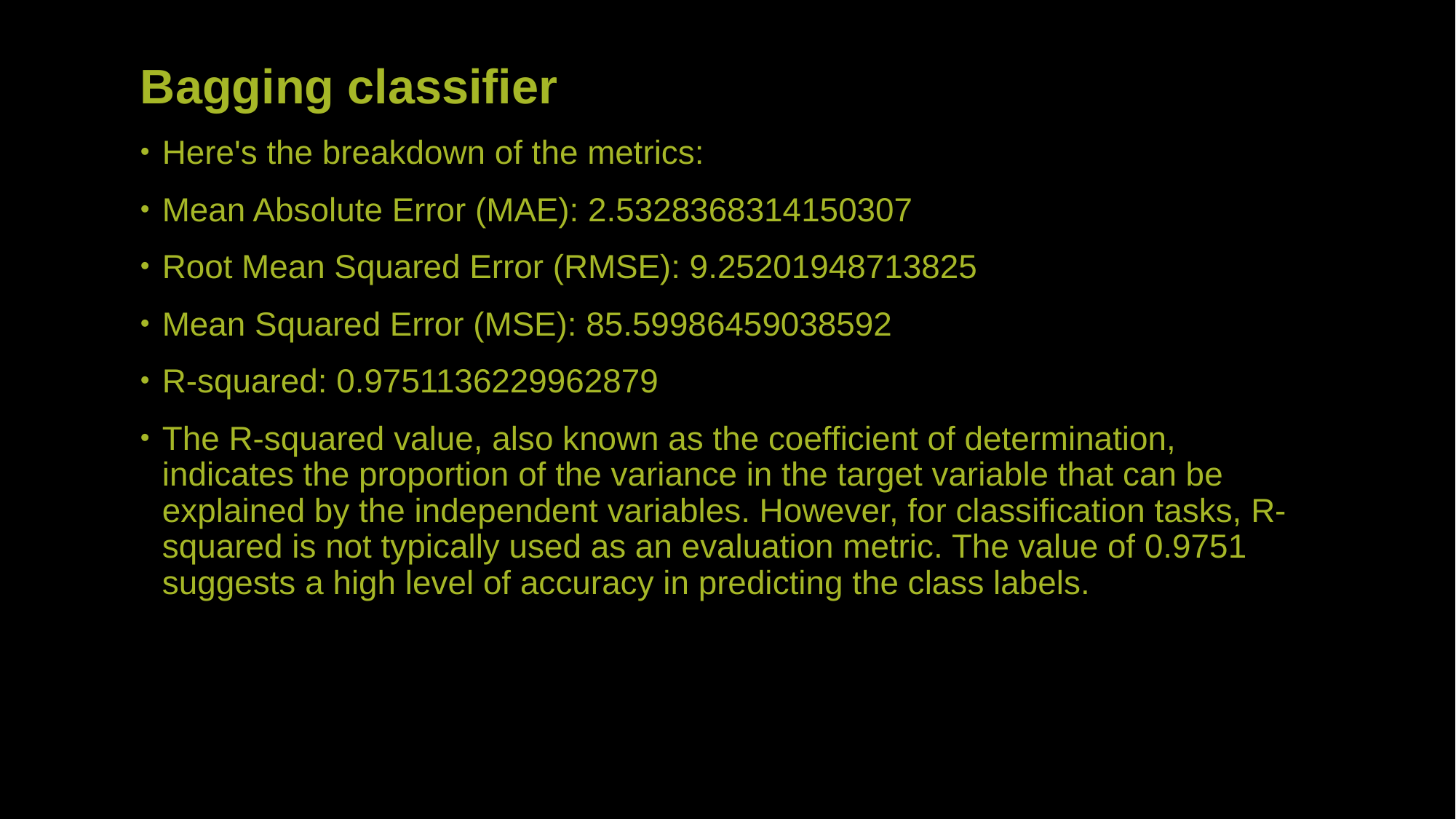

Bagging classifier
Here's the breakdown of the metrics:
Mean Absolute Error (MAE): 2.5328368314150307
Root Mean Squared Error (RMSE): 9.25201948713825
Mean Squared Error (MSE): 85.59986459038592
R-squared: 0.9751136229962879
The R-squared value, also known as the coefficient of determination, indicates the proportion of the variance in the target variable that can be explained by the independent variables. However, for classification tasks, R-squared is not typically used as an evaluation metric. The value of 0.9751 suggests a high level of accuracy in predicting the class labels.